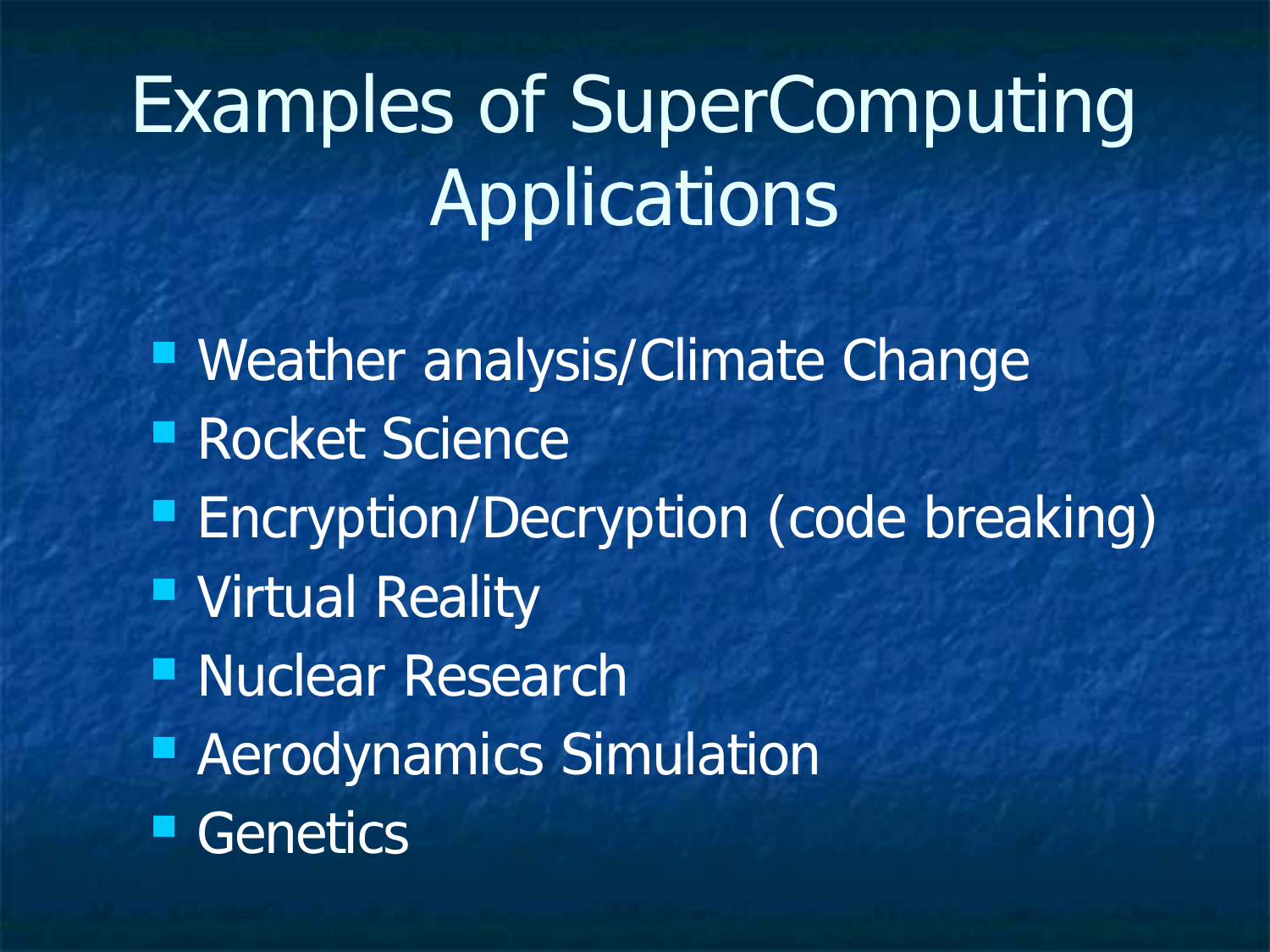

# Examples of SuperComputing Applications
Weather analysis/Climate Change
Rocket Science
Encryption/Decryption (code breaking)
Virtual Reality
Nuclear Research
Aerodynamics Simulation
Genetics